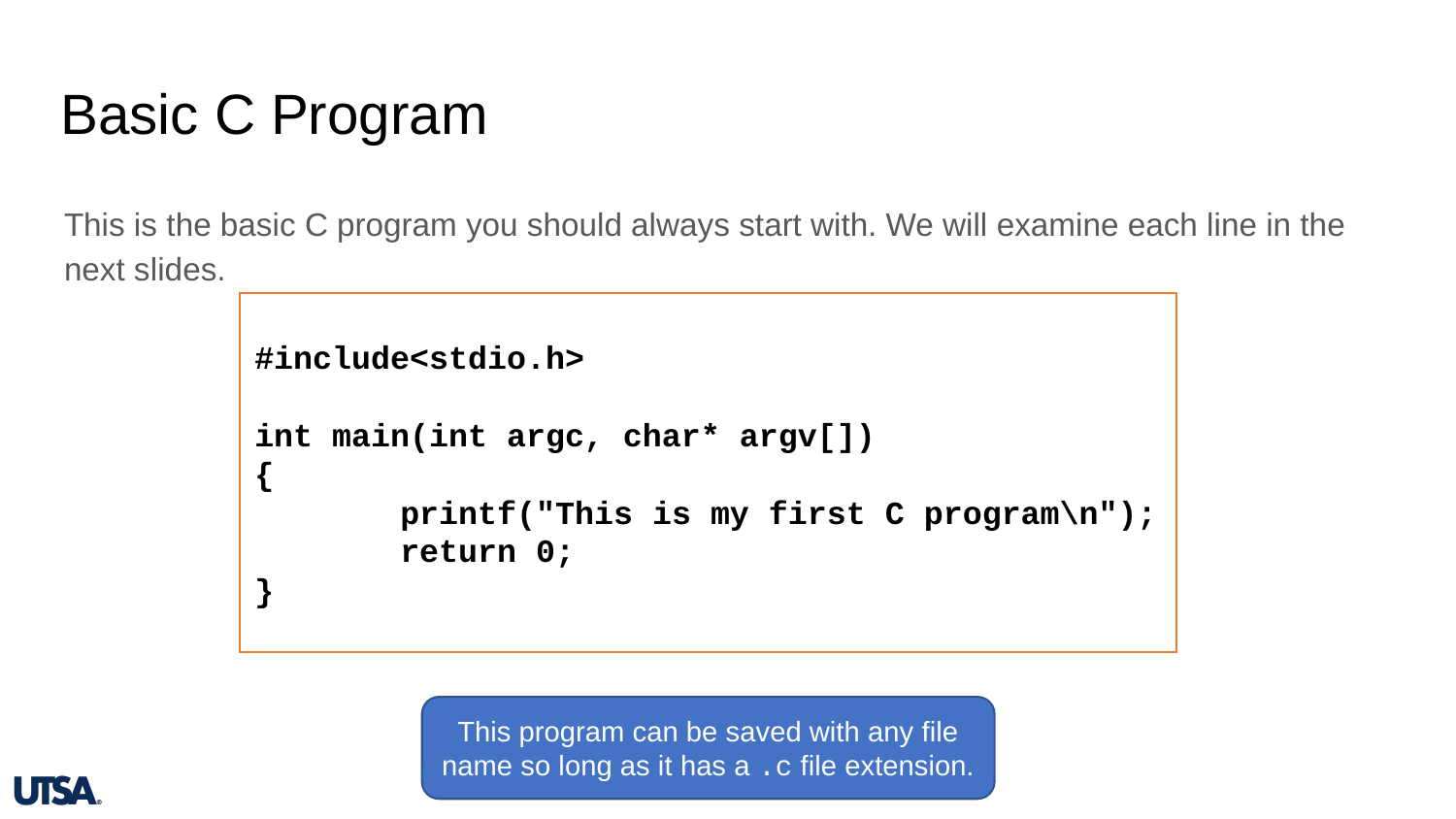

# Basic C Program
This is the basic C program you should always start with. We will examine each line in the next slides.
#include<stdio.h>

int main(int argc, char* argv[])
{
	printf("This is my first C program\n");
	return 0;
}
This program can be saved with any file name so long as it has a .c file extension.